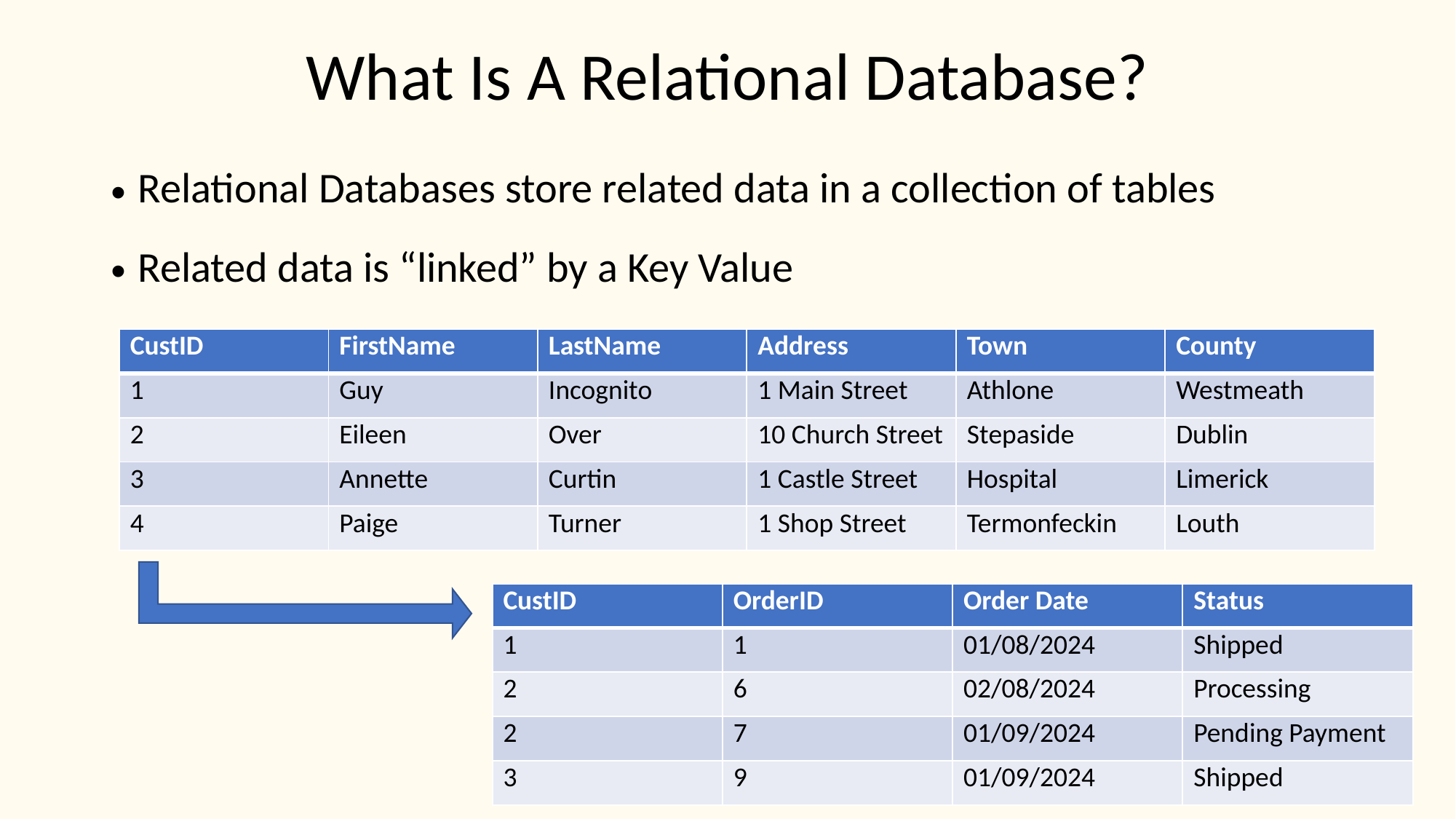

# What Is A Relational Database?
Relational Databases store related data in a collection of tables
Related data is “linked” by a Key Value
| CustID | FirstName | LastName | Address | Town | County |
| --- | --- | --- | --- | --- | --- |
| 1 | Guy | Incognito | 1 Main Street | Athlone | Westmeath |
| 2 | Eileen | Over | 10 Church Street | Stepaside | Dublin |
| 3 | Annette | Curtin | 1 Castle Street | Hospital | Limerick |
| 4 | Paige | Turner | 1 Shop Street | Termonfeckin | Louth |

| CustID | OrderID | Order Date | Status |
| --- | --- | --- | --- |
| 1 | 1 | 01/08/2024 | Shipped |
| 2 | 6 | 02/08/2024 | Processing |
| 2 | 7 | 01/09/2024 | Pending Payment |
| 3 | 9 | 01/09/2024 | Shipped |